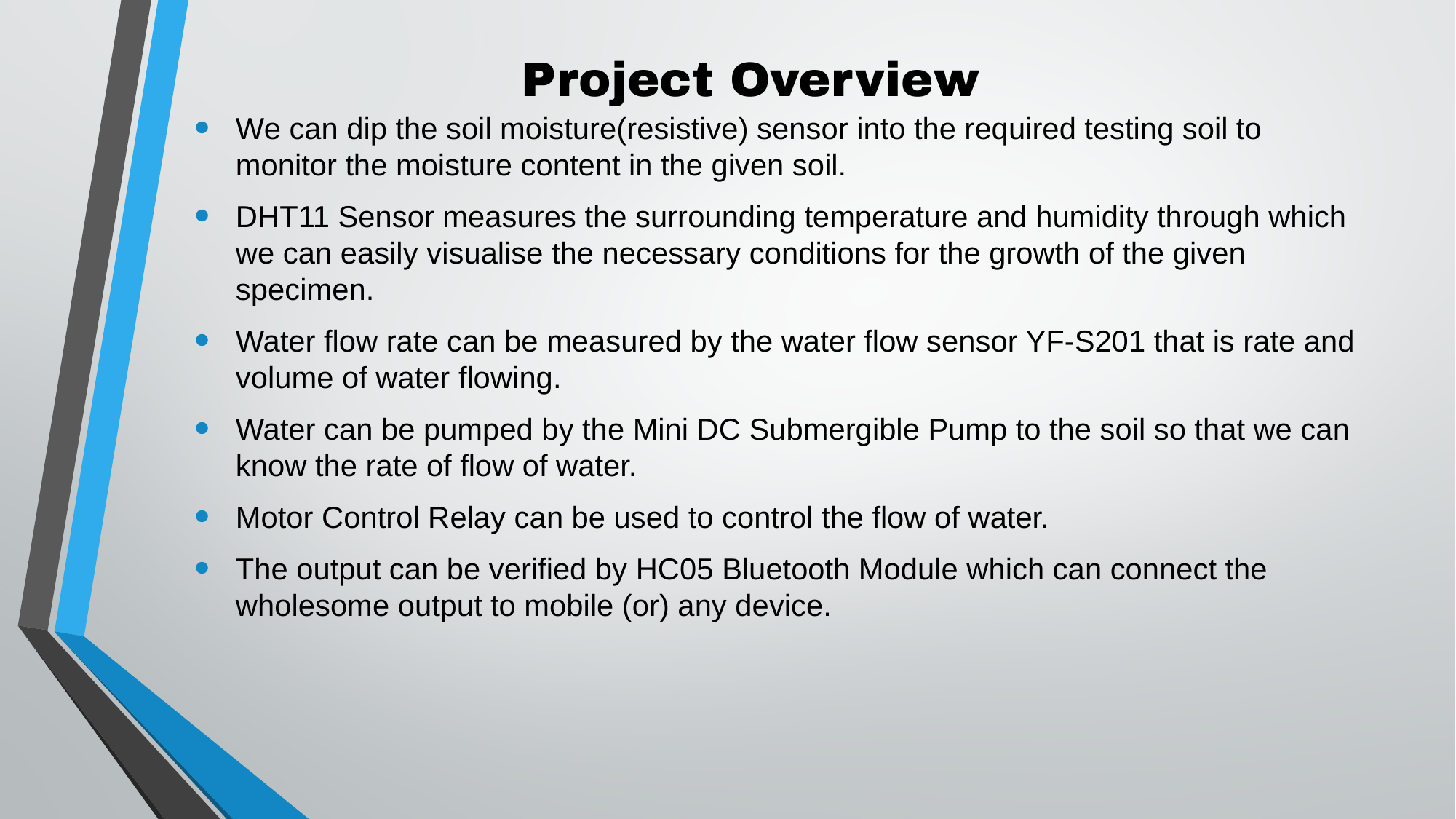

# Project Overview
We can dip the soil moisture(resistive) sensor into the required testing soil to monitor the moisture content in the given soil.
DHT11 Sensor measures the surrounding temperature and humidity through which we can easily visualise the necessary conditions for the growth of the given specimen.
Water flow rate can be measured by the water flow sensor YF-S201 that is rate and volume of water flowing.
Water can be pumped by the Mini DC Submergible Pump to the soil so that we can know the rate of flow of water.
Motor Control Relay can be used to control the flow of water.
The output can be verified by HC05 Bluetooth Module which can connect the wholesome output to mobile (or) any device.